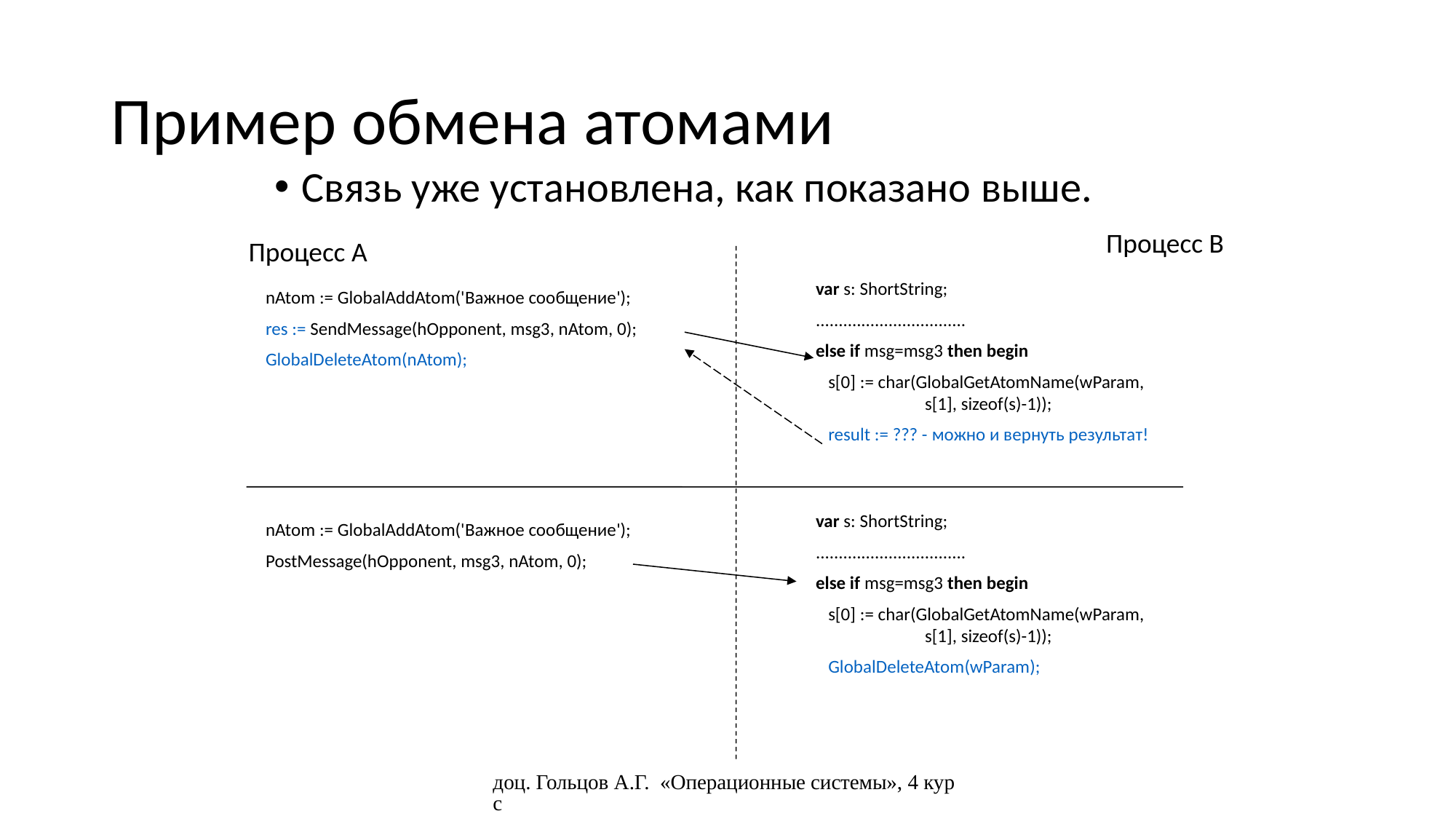

# Пример обмена атомами
Связь уже установлена, как показано выше.
Процесс B
Процесс А

var s: ShortString;
.................................
else if msg=msg3 then begin
   s[0] := char(GlobalGetAtomName(wParam, 	s[1], sizeof(s)-1));
   result := ??? - можно и вернуть результат!
nAtom := GlobalAddAtom('Важное сообщение');
res := SendMessage(hOpponent, msg3, nAtom, 0);
GlobalDeleteAtom(nAtom);

var s: ShortString;
.................................
else if msg=msg3 then begin
   s[0] := char(GlobalGetAtomName(wParam, 	s[1], sizeof(s)-1));
   GlobalDeleteAtom(wParam);
nAtom := GlobalAddAtom('Важное сообщение');
PostMessage(hOpponent, msg3, nAtom, 0);

доц. Гольцов А.Г.  «Операционные системы», 4 курс